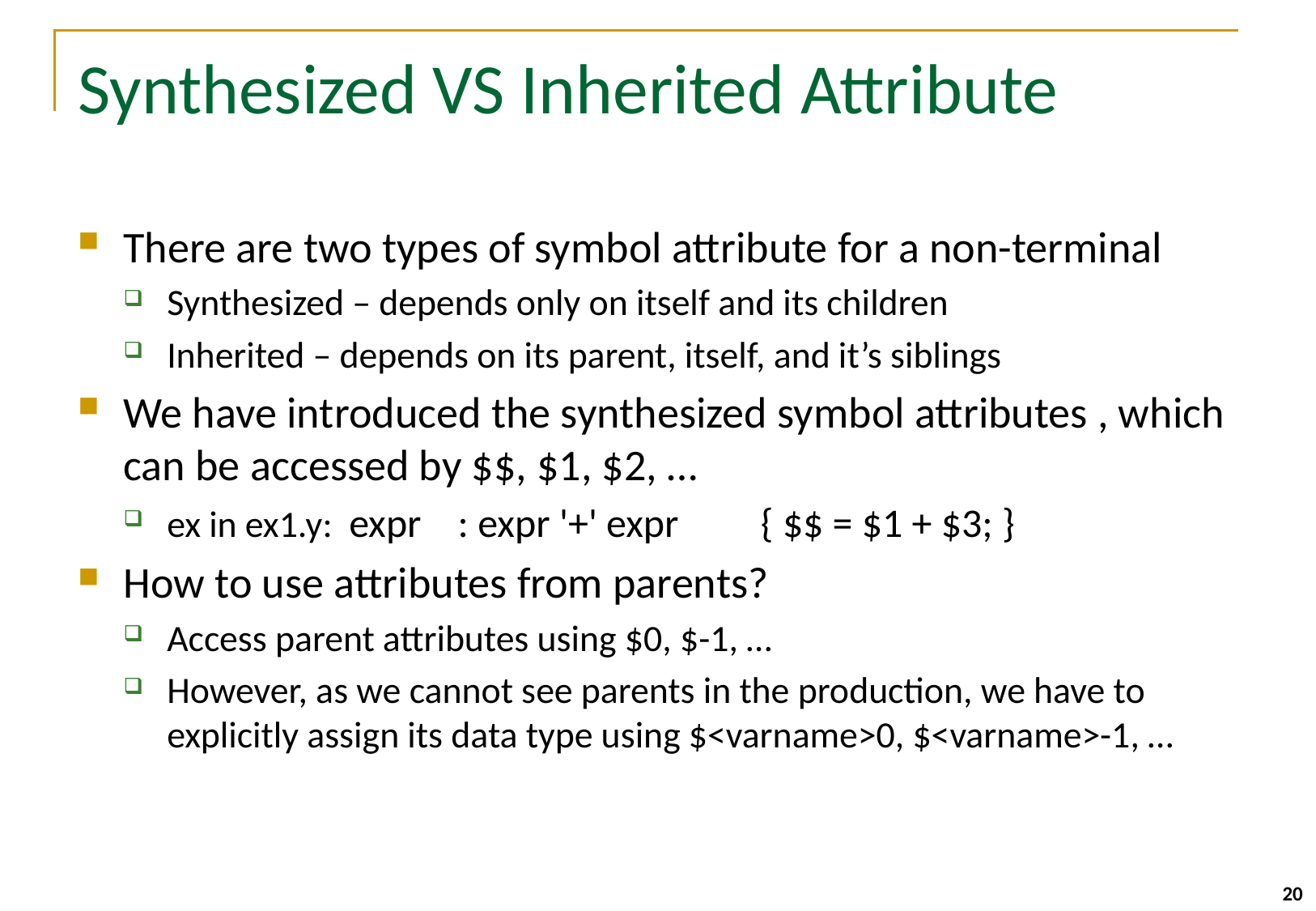

# Synthesized VS Inherited Attribute
There are two types of symbol attribute for a non-terminal
Synthesized – depends only on itself and its children
Inherited – depends on its parent, itself, and it’s siblings
We have introduced the synthesized symbol attributes , which can be accessed by $$, $1, $2, …
ex in ex1.y:  expr    : expr '+' expr         { $$ = $1 + $3; }
How to use attributes from parents?
Access parent attributes using $0, $-1, …
However, as we cannot see parents in the production, we have to explicitly assign its data type using $<varname>0, $<varname>-1, …
20